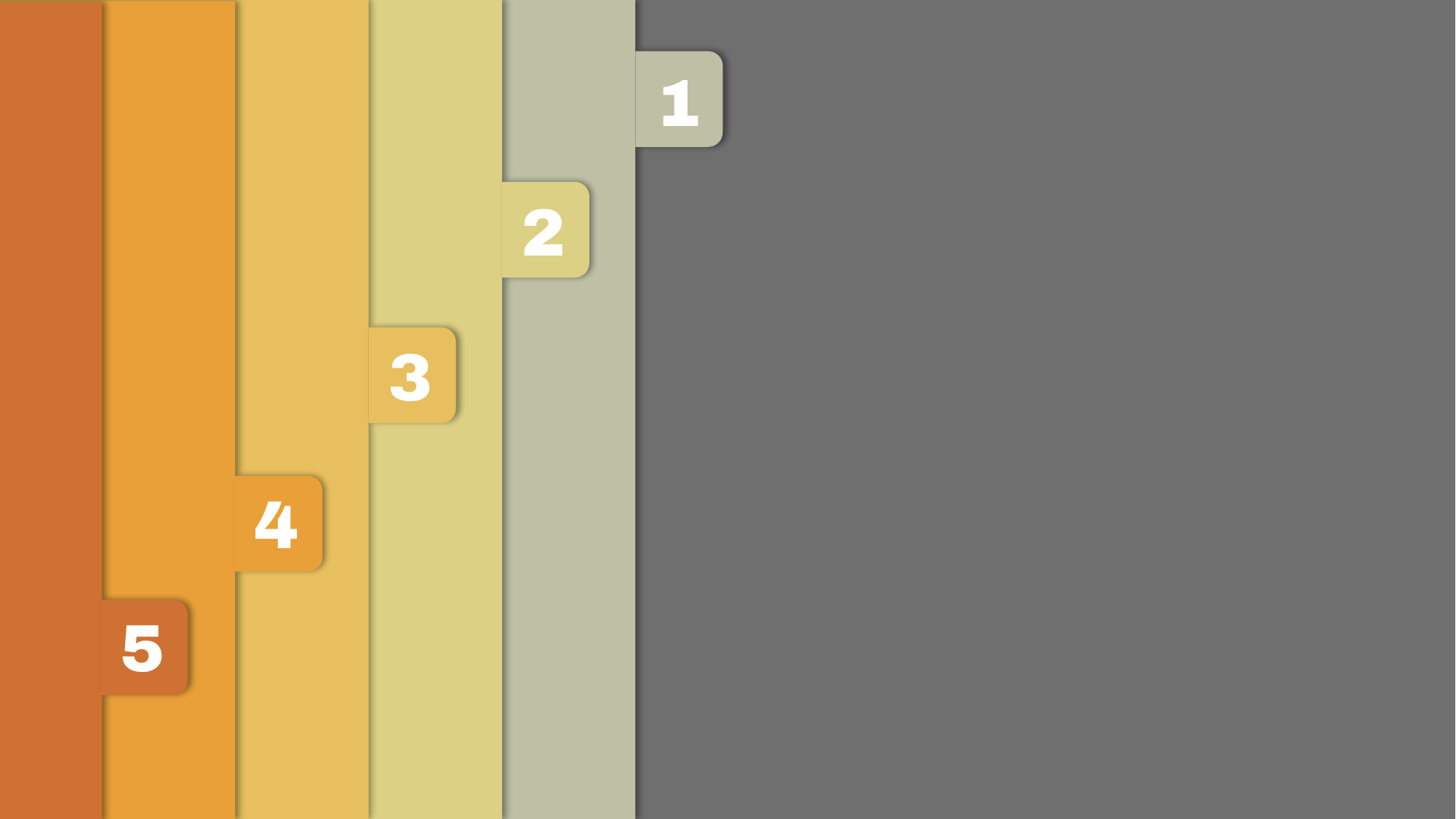

NAME OF TINTER
(IF NO-BLACK)
3

SALES INVOICE REF. NO (MANUAL INVOICE)
2

1
JOB ORDER #

NAME OF INSTALLER 1

NAME OF INSTALLER 2

NAME OF INSTALLER 3

4

STATUS OF INVOICE (BLANK)
5